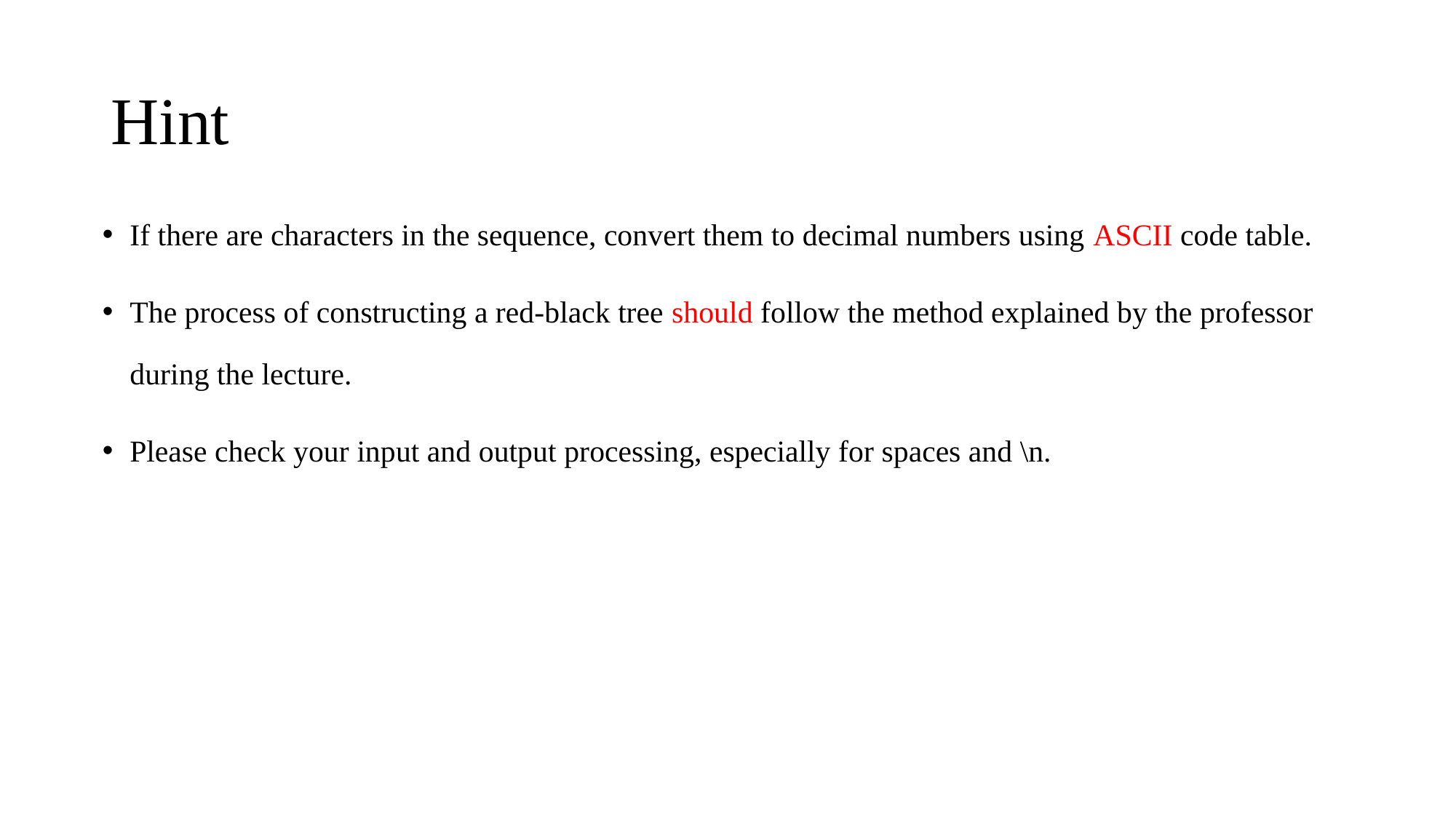

# Hint
If there are characters in the sequence, convert them to decimal numbers using ASCII code table.
The process of constructing a red-black tree should follow the method explained by the professor during the lecture.
Please check your input and output processing, especially for spaces and \n.